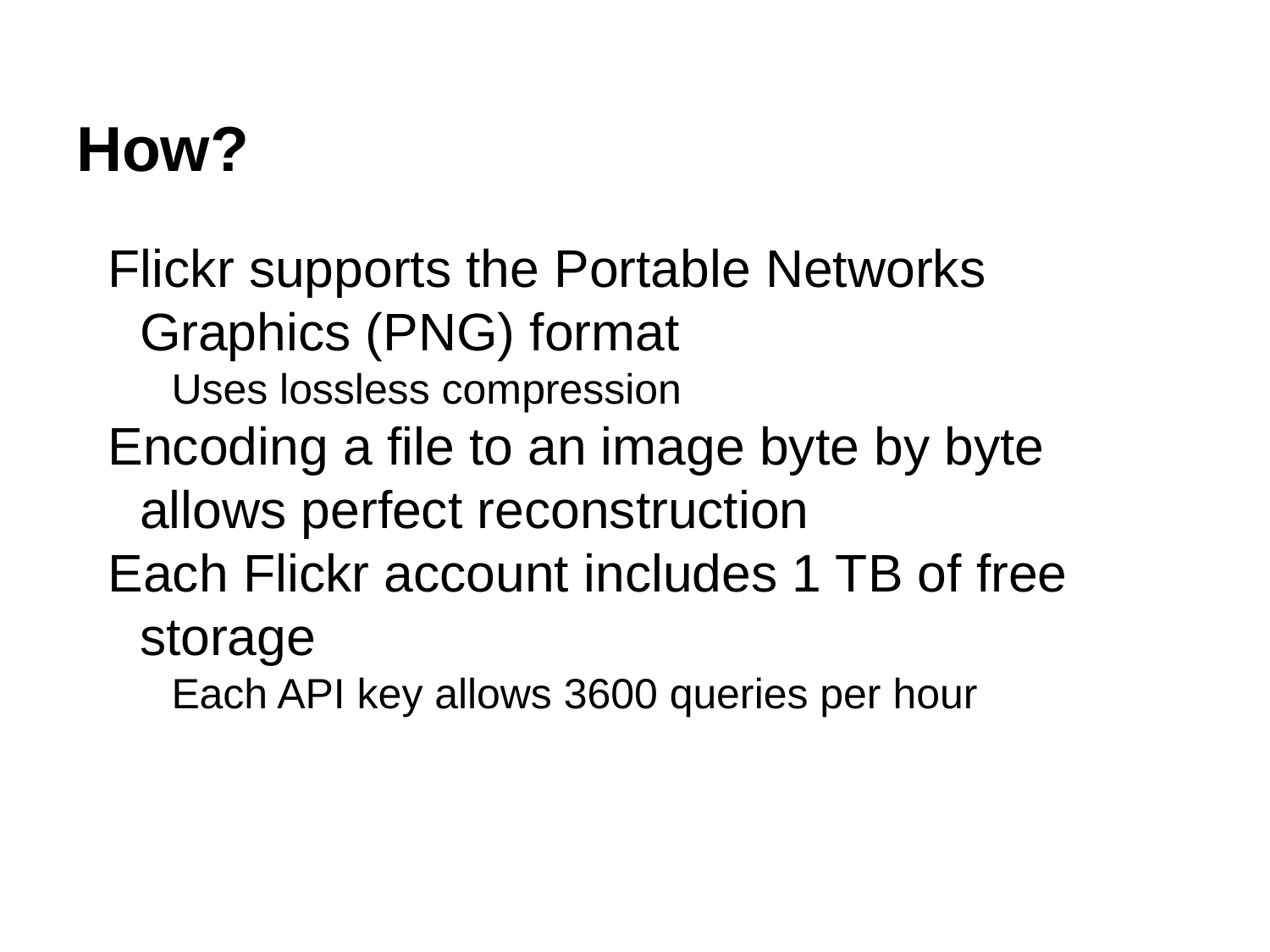

# How?
Flickr supports the Portable Networks Graphics (PNG) format
Uses lossless compression
Encoding a file to an image byte by byte allows perfect reconstruction
Each Flickr account includes 1 TB of free storage
Each API key allows 3600 queries per hour